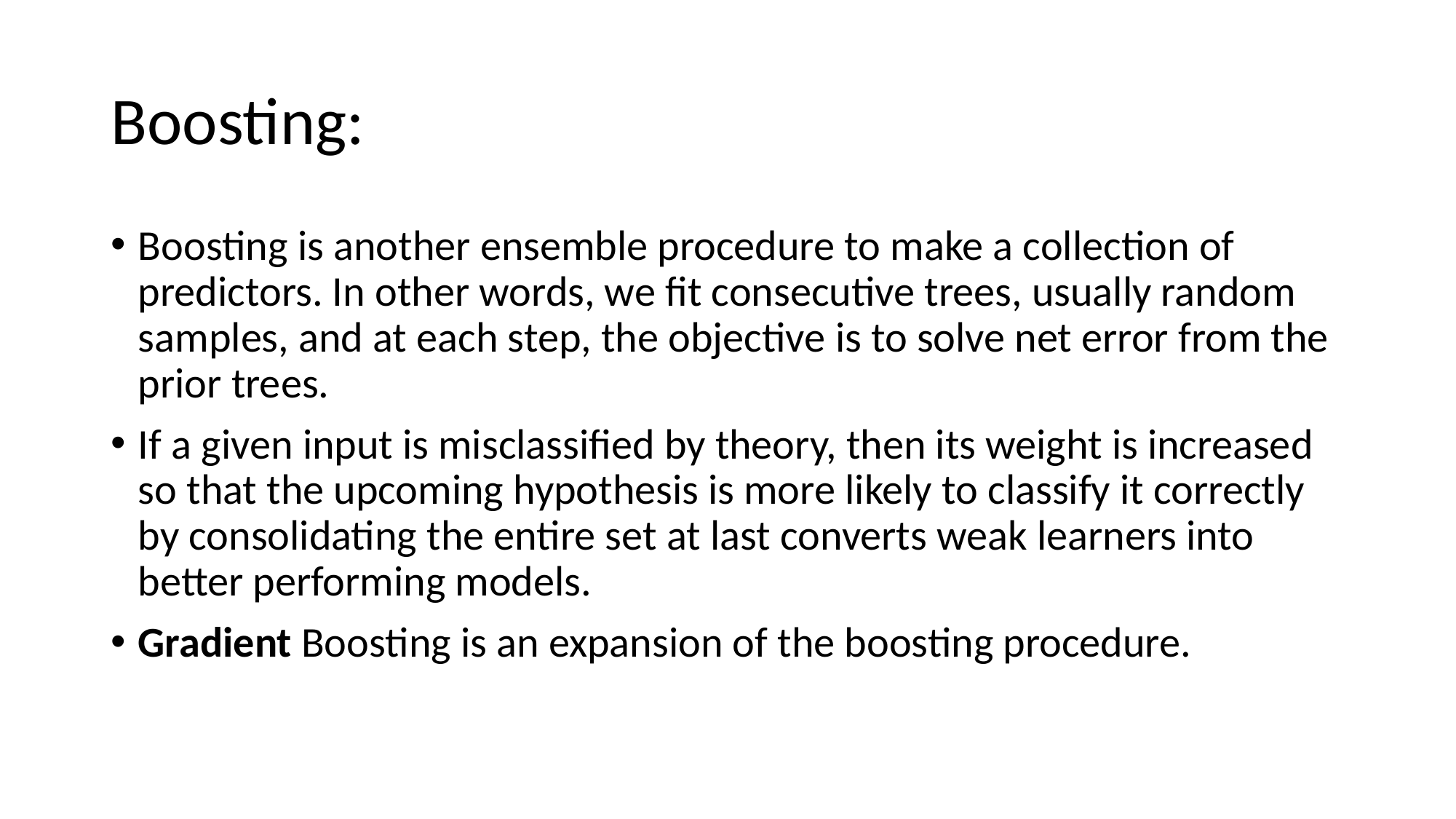

# Boosting:
Boosting is another ensemble procedure to make a collection of predictors. In other words, we fit consecutive trees, usually random samples, and at each step, the objective is to solve net error from the prior trees.
If a given input is misclassified by theory, then its weight is increased so that the upcoming hypothesis is more likely to classify it correctly by consolidating the entire set at last converts weak learners into better performing models.
Gradient Boosting is an expansion of the boosting procedure.